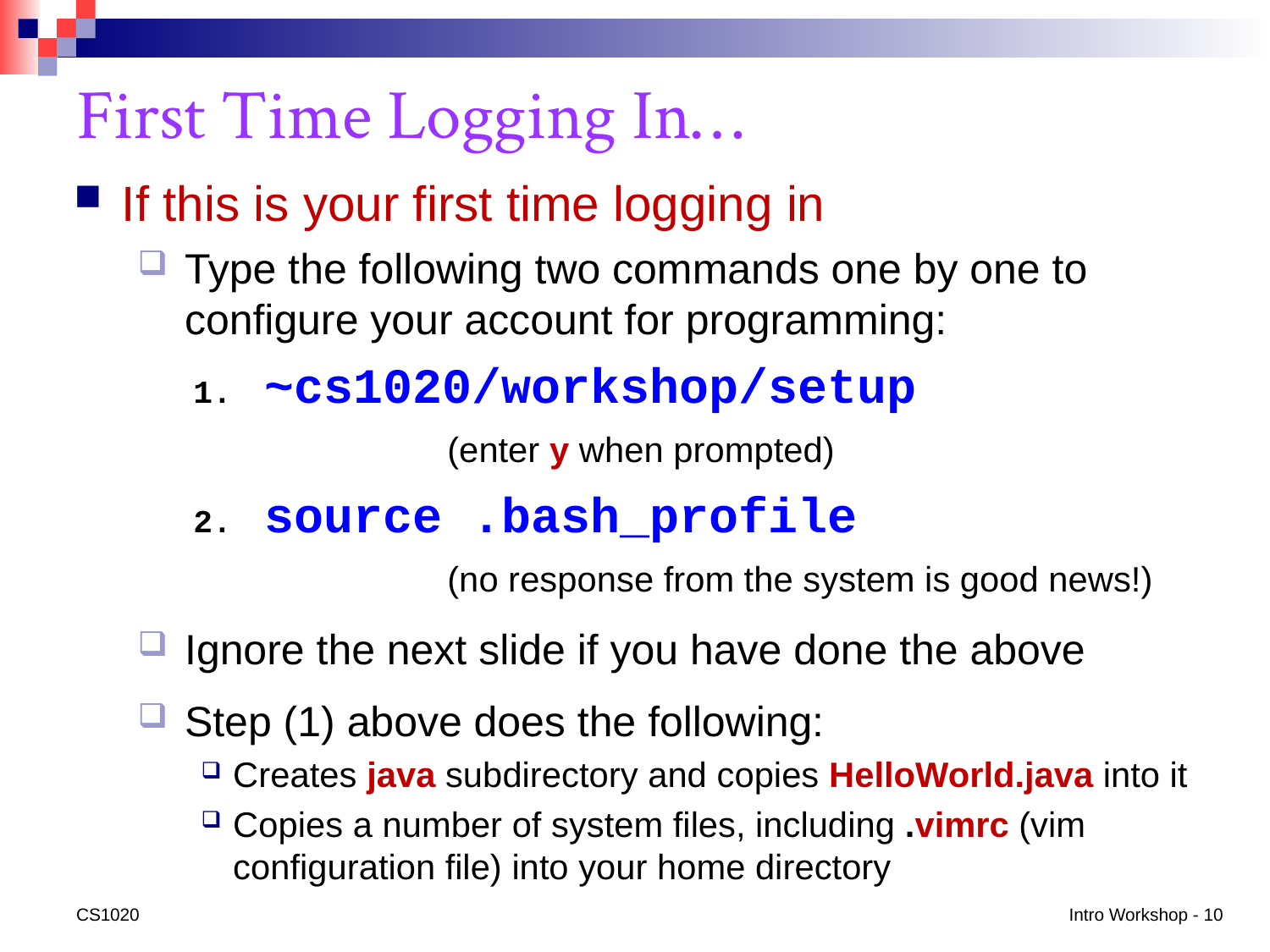

# First Time Logging In…
If this is your first time logging in
Type the following two commands one by one to configure your account for programming:
~cs1020/workshop/setup
		(enter y when prompted)
source .bash_profile
		(no response from the system is good news!)
Ignore the next slide if you have done the above
Step (1) above does the following:
Creates java subdirectory and copies HelloWorld.java into it
Copies a number of system files, including .vimrc (vim configuration file) into your home directory
CS1020
Intro Workshop - 10